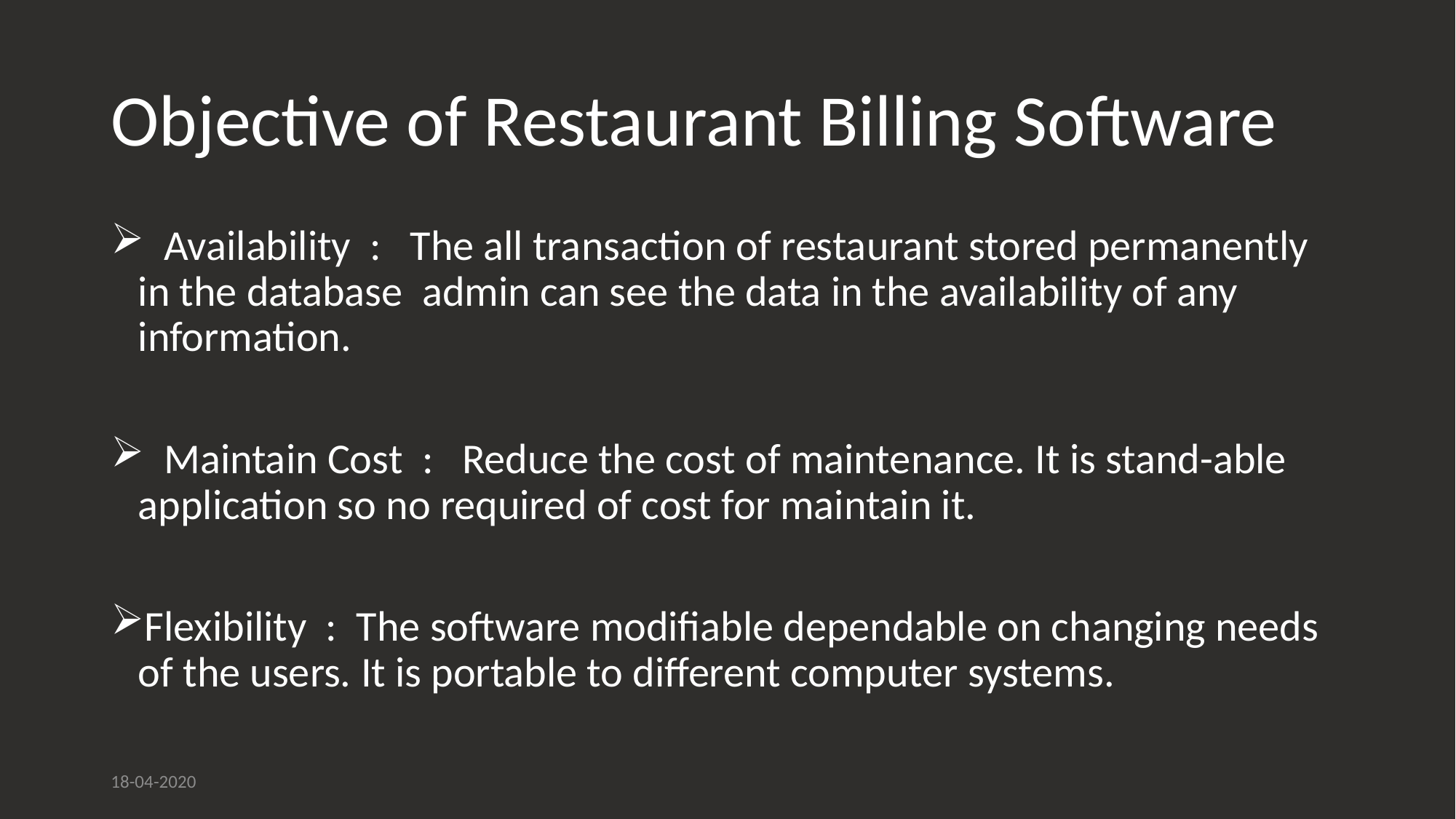

# Objective of Restaurant Billing Software
  Availability  :   The all transaction of restaurant stored permanently    in the database  admin can see the data in the availability of any information.

  Maintain Cost  :   Reduce the cost of maintenance. It is stand-able application so no required of cost for maintain it.

Flexibility  :  The software modifiable dependable on changing needs of the users. It is portable to different computer systems.
18-04-2020
11